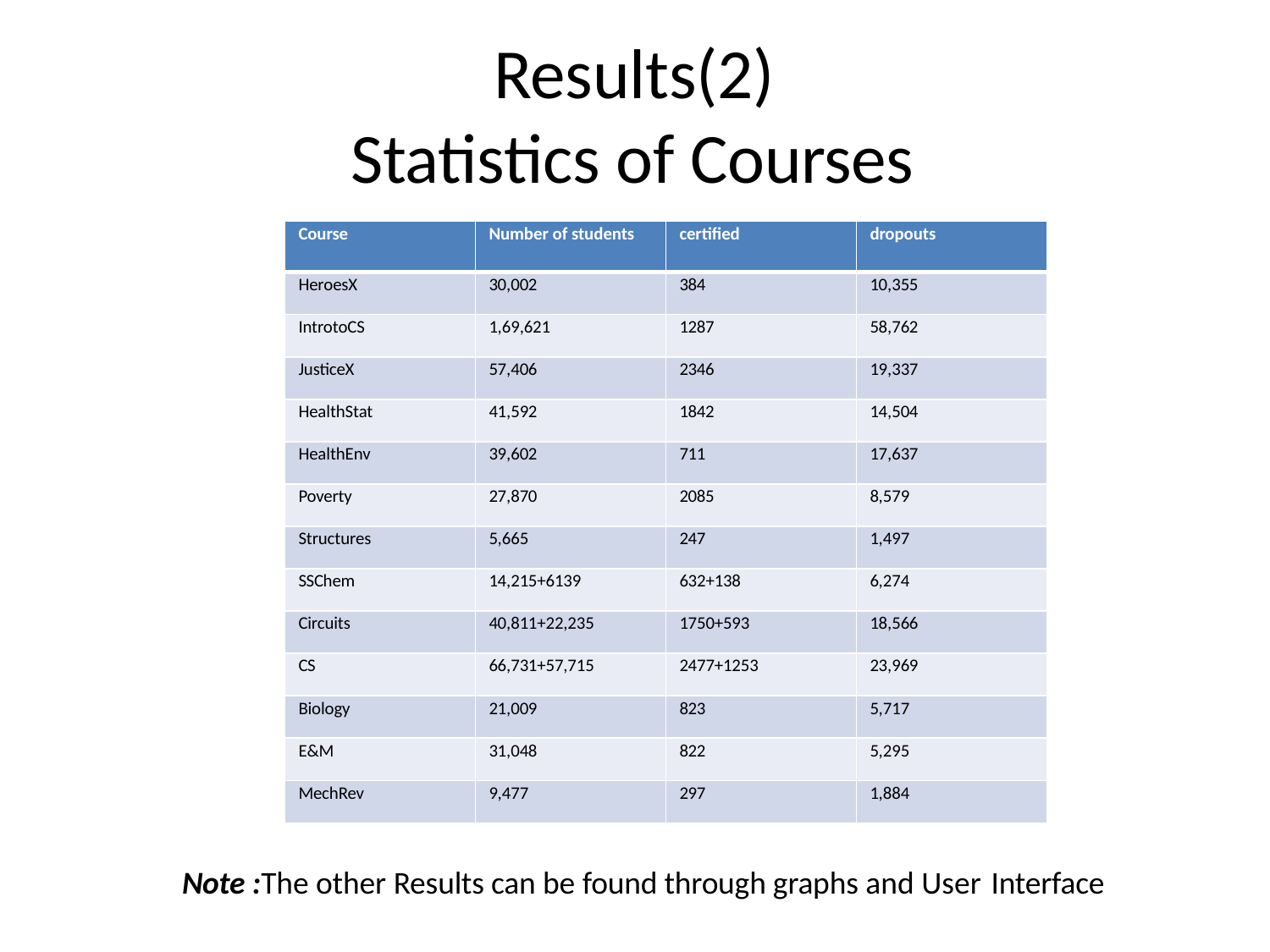

# Results(2)  Statistics of Courses
| Course | Number of students | certified | dropouts |
| --- | --- | --- | --- |
| HeroesX | 30,002 | 384 | 10,355 |
| IntrotoCS | 1,69,621 | 1287 | 58,762 |
| JusticeX | 57,406 | 2346 | 19,337 |
| HealthStat | 41,592 | 1842 | 14,504 |
| HealthEnv | 39,602 | 711 | 17,637 |
| Poverty | 27,870 | 2085 | 8,579 |
| Structures | 5,665 | 247 | 1,497 |
| SSChem | 14,215+6139 | 632+138 | 6,274 |
| Circuits | 40,811+22,235 | 1750+593 | 18,566 |
| CS | 66,731+57,715 | 2477+1253 | 23,969 |
| Biology | 21,009 | 823 | 5,717 |
| E&M | 31,048 | 822 | 5,295 |
| MechRev | 9,477 | 297 | 1,884 |
Note :The other Results can be found through graphs and User Interface